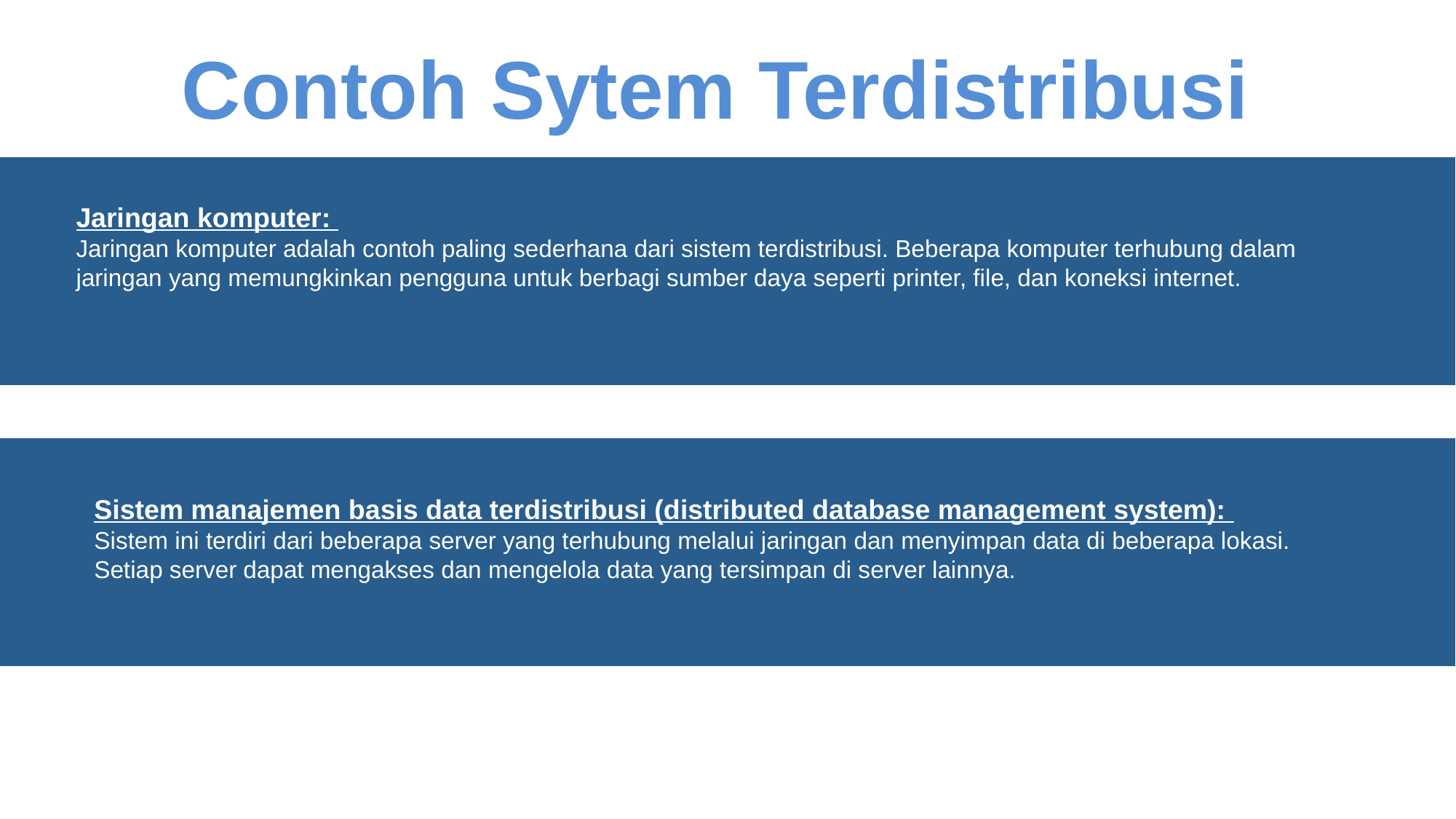

Contoh Sytem Terdistribusi

Jaringan komputer:
Jaringan komputer adalah contoh paling sederhana dari sistem terdistribusi. Beberapa komputer terhubung dalam jaringan yang memungkinkan pengguna untuk berbagi sumber daya seperti printer, file, dan koneksi internet.

Sistem manajemen basis data terdistribusi (distributed database management system):
Sistem ini terdiri dari beberapa server yang terhubung melalui jaringan dan menyimpan data di beberapa lokasi. Setiap server dapat mengakses dan mengelola data yang tersimpan di server lainnya.